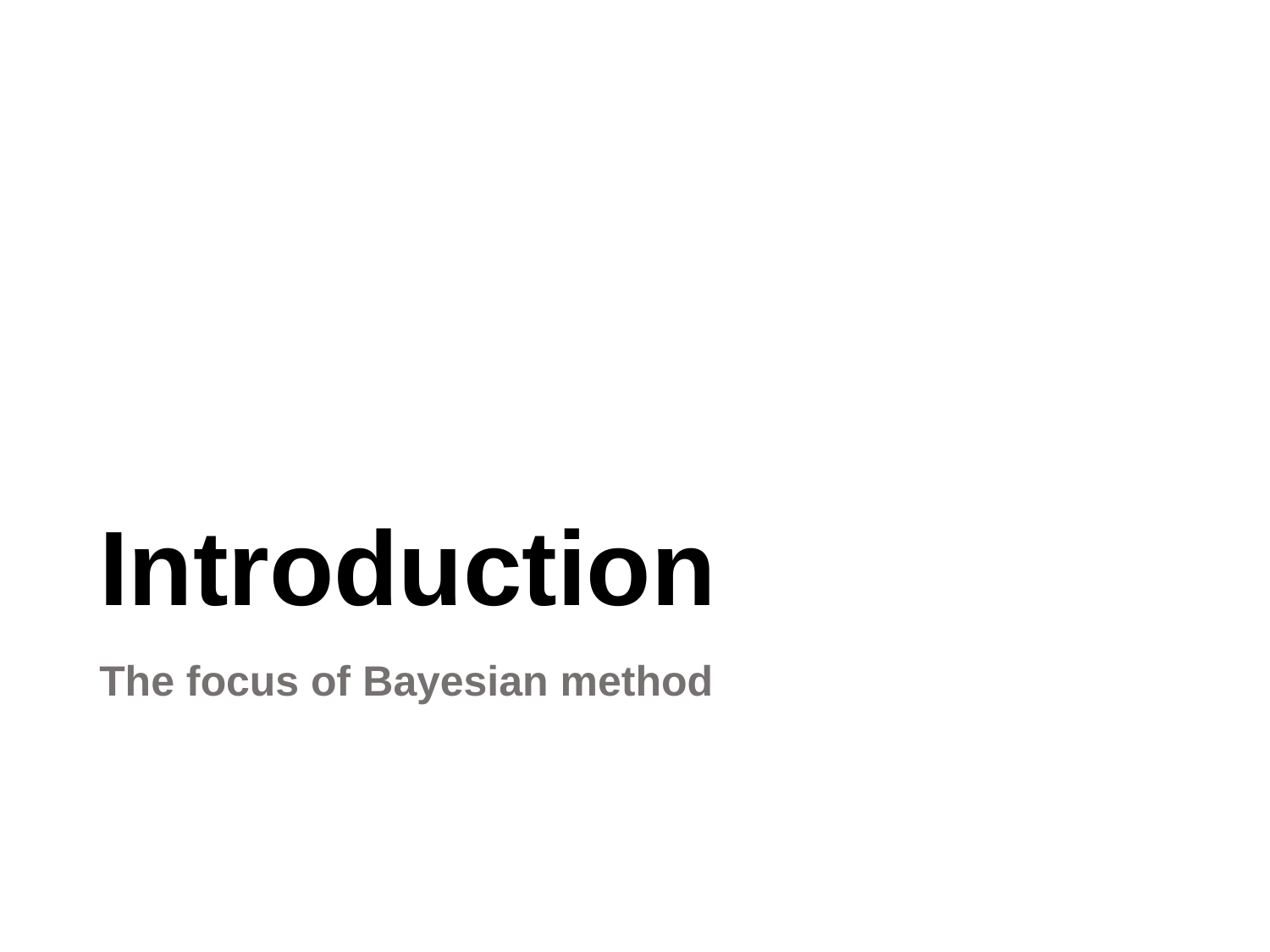

# Introduction
The focus of Bayesian method